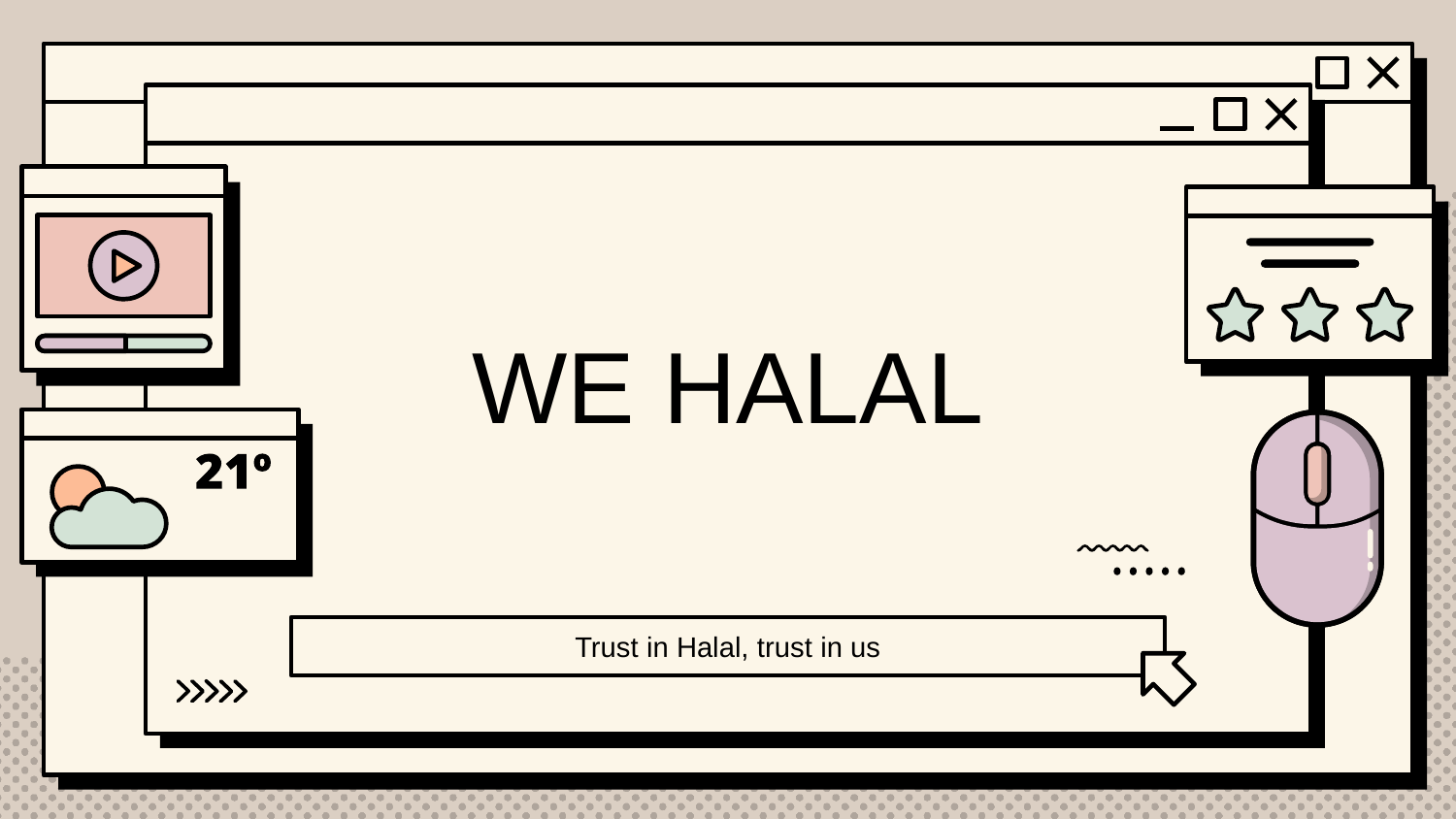

# WE HALAL

Trust in Halal, trust in us